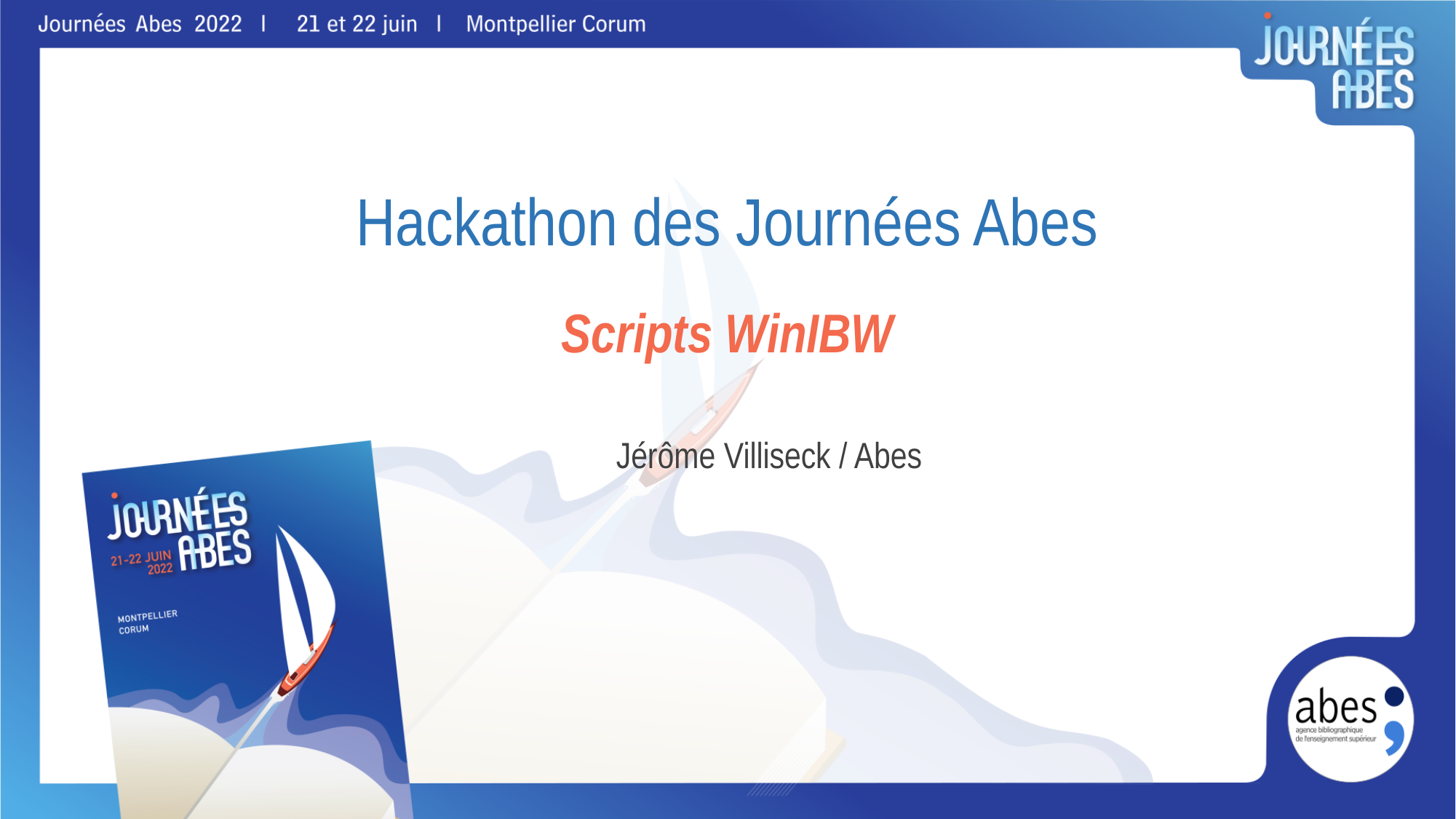

# Hackathon des Journées Abes
Scripts WinIBW
Jérôme Villiseck / Abes